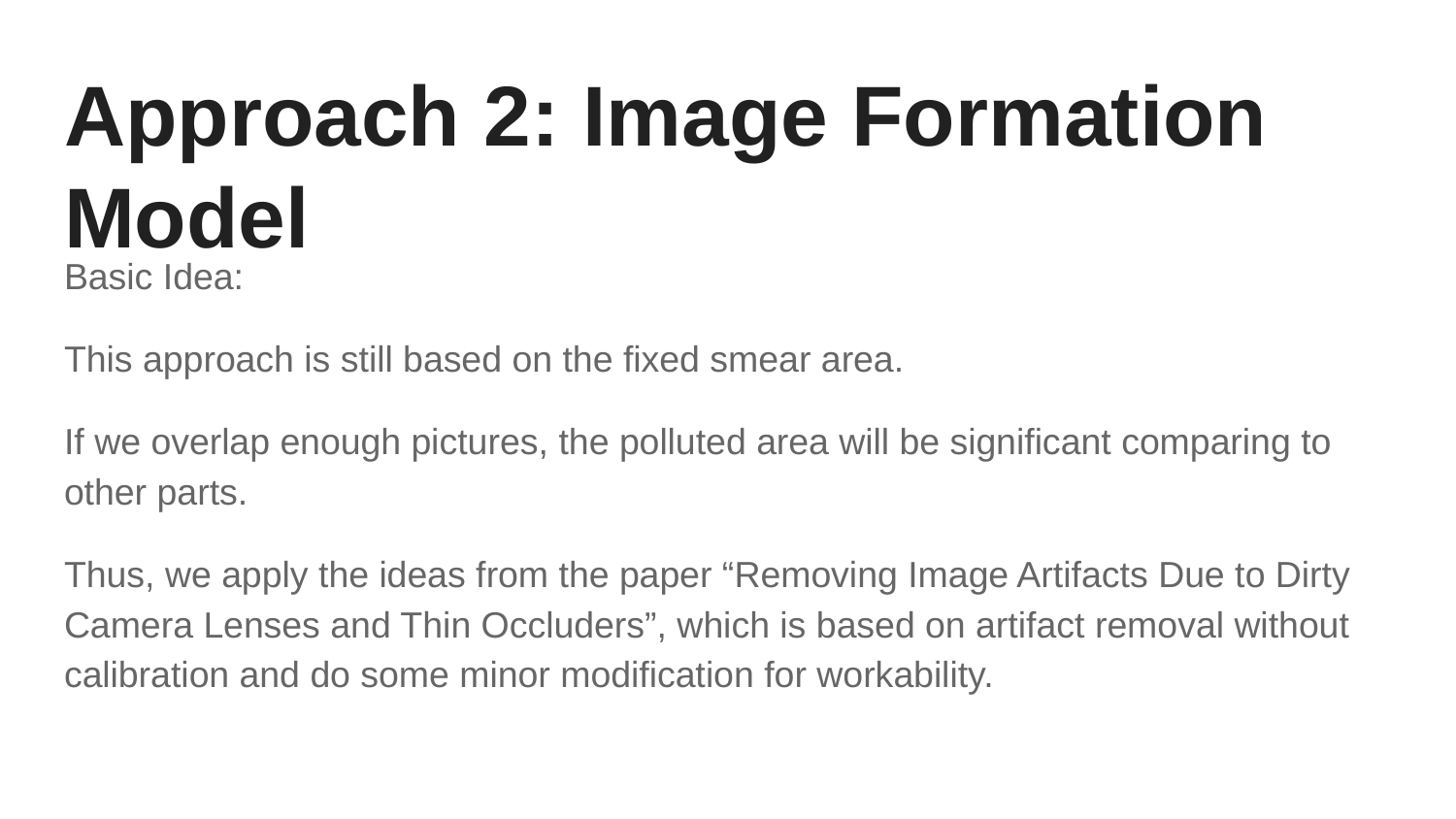

# Approach 2: Image Formation Model
Basic Idea:
This approach is still based on the fixed smear area.
If we overlap enough pictures, the polluted area will be significant comparing to other parts.
Thus, we apply the ideas from the paper “Removing Image Artifacts Due to Dirty Camera Lenses and Thin Occluders”, which is based on artifact removal without calibration and do some minor modification for workability.